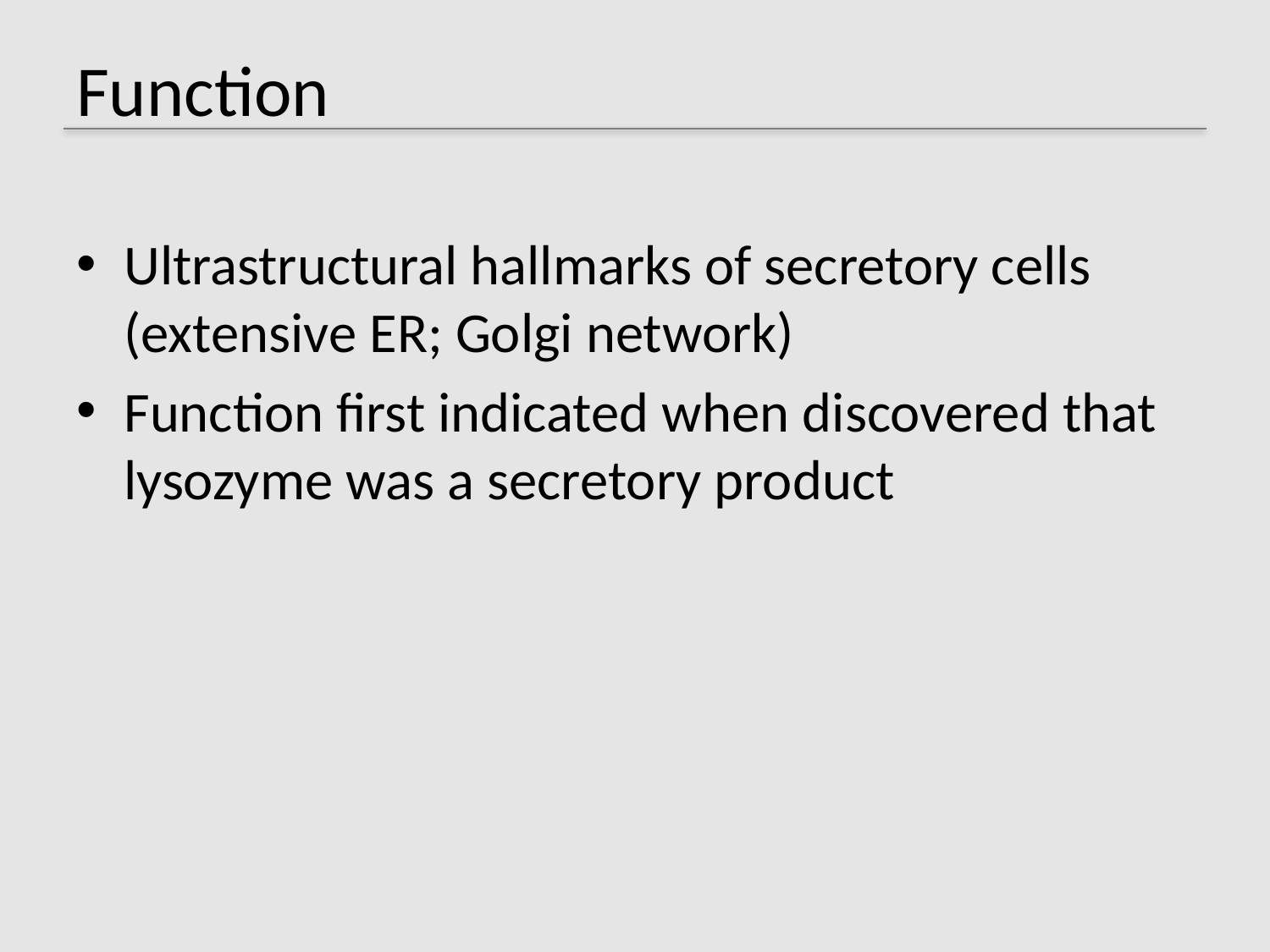

# Function
Ultrastructural hallmarks of secretory cells (extensive ER; Golgi network)
Function first indicated when discovered that lysozyme was a secretory product